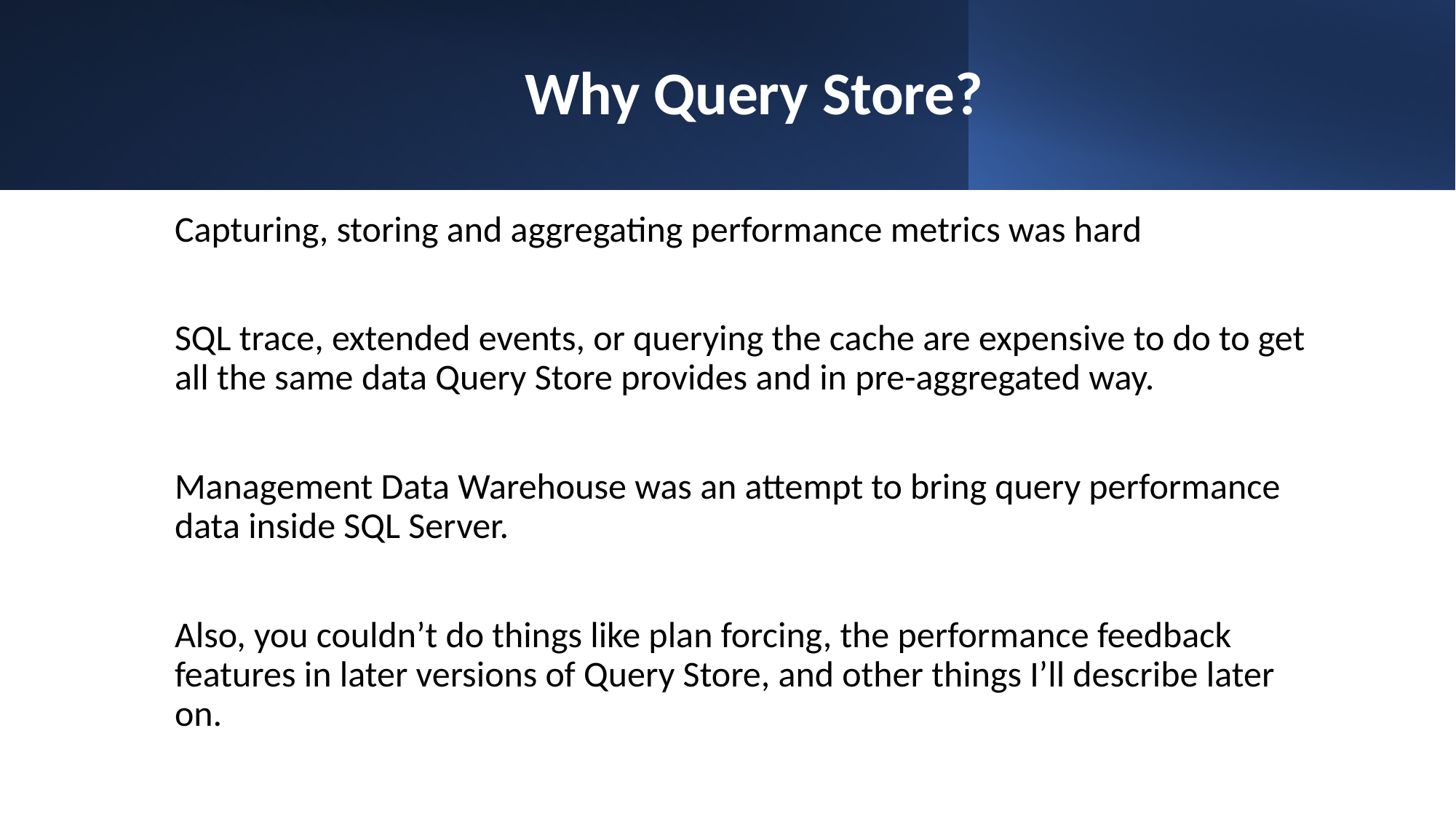

# Why Query Store?
Capturing, storing and aggregating performance metrics was hard

SQL trace, extended events, or querying the cache are expensive to do to get all the same data Query Store provides and in pre-aggregated way.

Management Data Warehouse was an attempt to bring query performance data inside SQL Server.

Also, you couldn’t do things like plan forcing, the performance feedback features in later versions of Query Store, and other things I’ll describe later on.